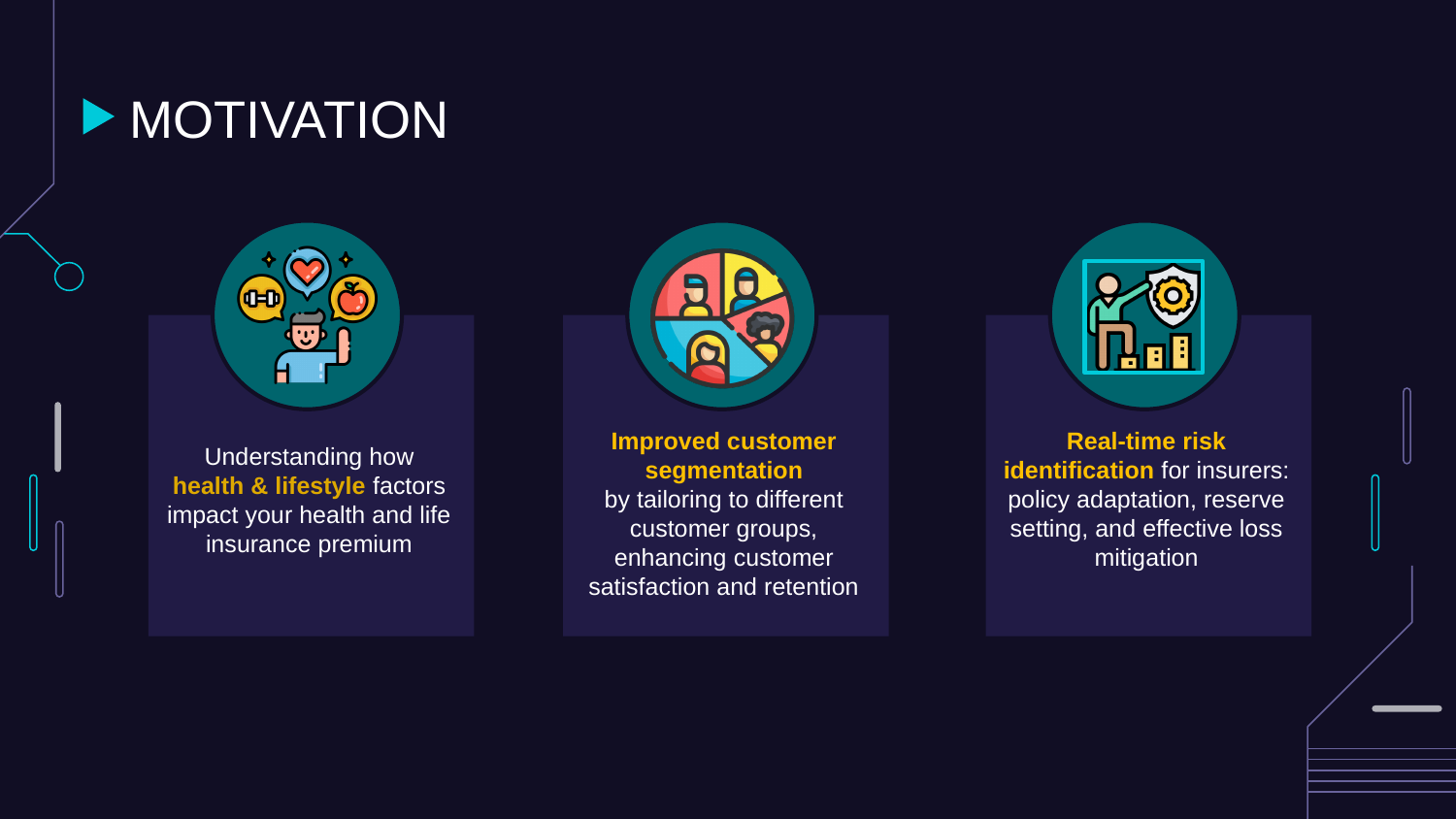

# MOTIVATION

Improved customer segmentation
by tailoring to different customer groups, enhancing customer satisfaction and retention
Real-time risk identification for insurers: policy adaptation, reserve setting, and effective loss mitigation
Understanding how
health & lifestyle factors impact your health and life insurance premium